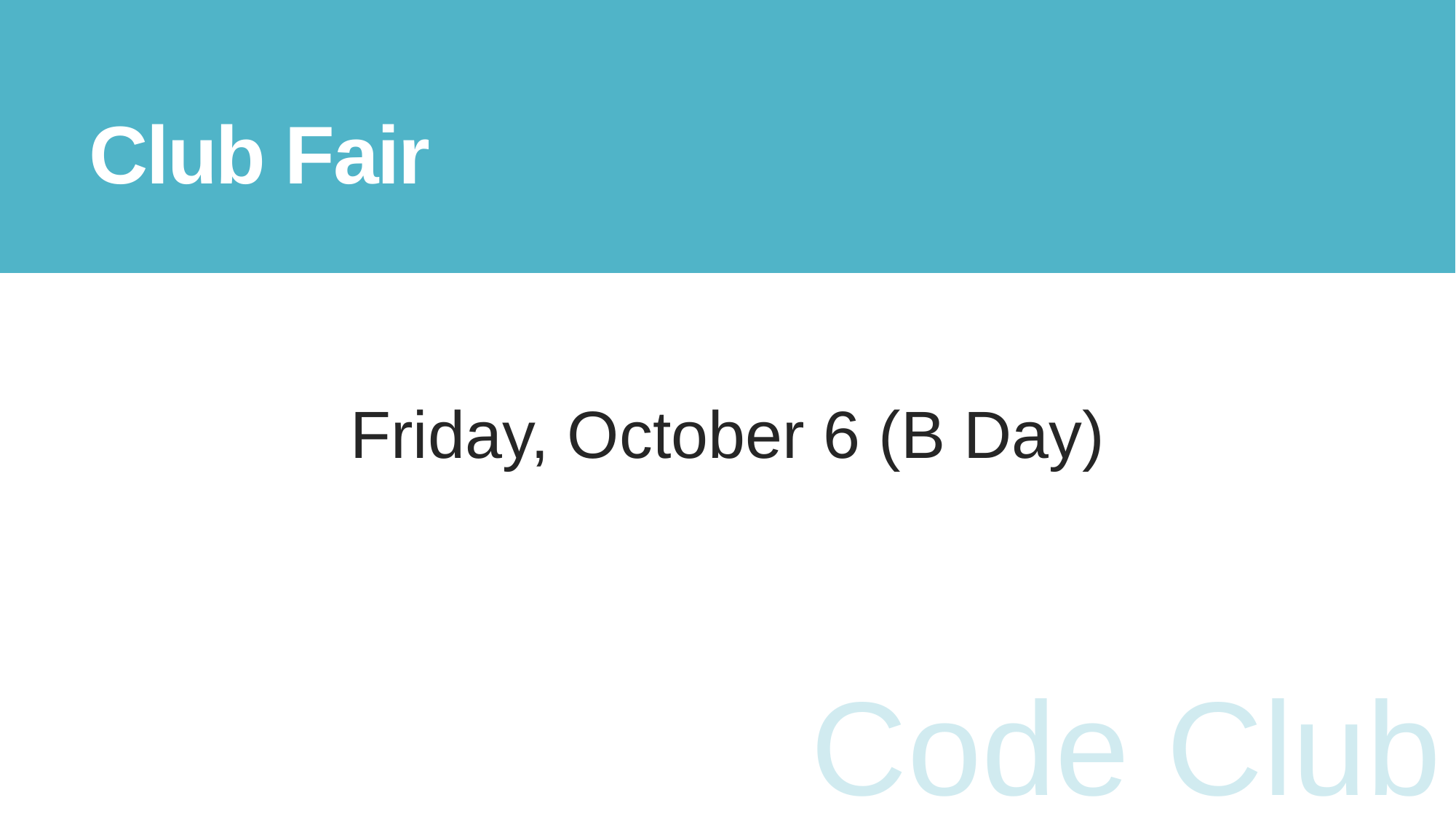

# Club Fair

Friday, October 6 (B Day)